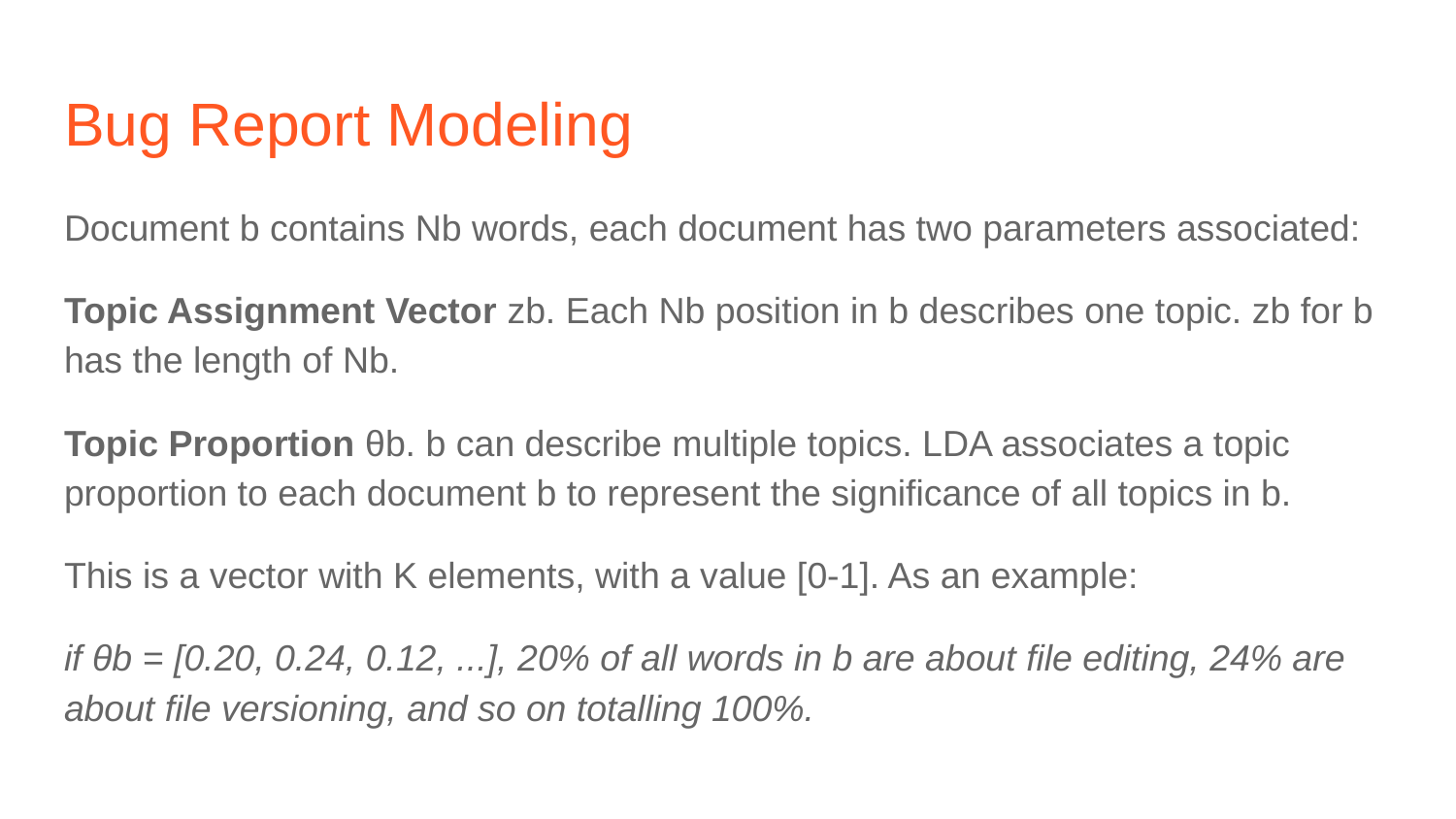

# Bug Report Modeling
Document b contains Nb words, each document has two parameters associated:
Topic Assignment Vector zb. Each Nb position in b describes one topic. zb for b has the length of Nb.
Topic Proportion θb. b can describe multiple topics. LDA associates a topic proportion to each document b to represent the significance of all topics in b.
This is a vector with K elements, with a value [0-1]. As an example:
if θb = [0.20, 0.24, 0.12, ...], 20% of all words in b are about file editing, 24% are about file versioning, and so on totalling 100%.